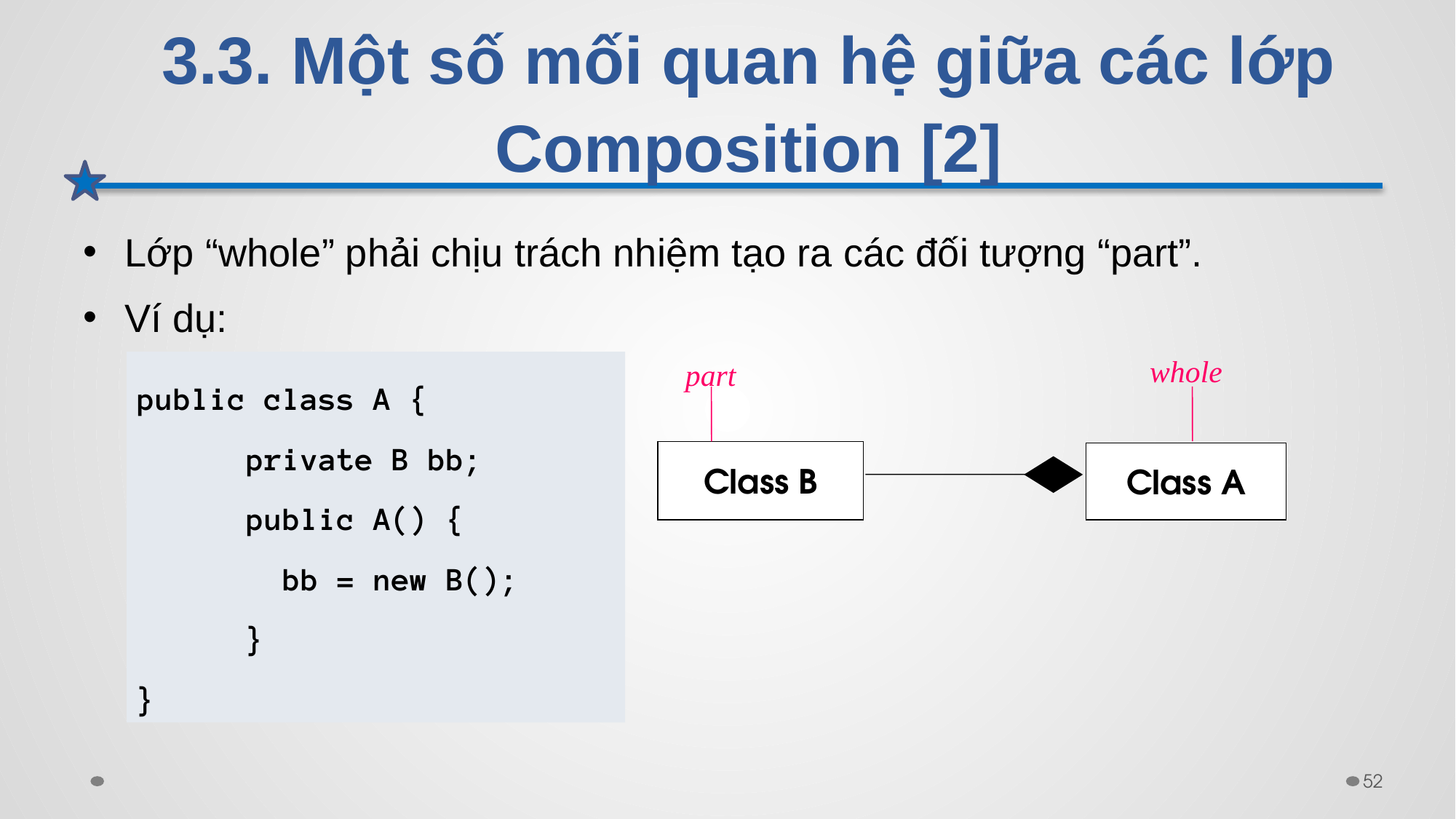

# 3.3. Một số mối quan hệ giữa các lớp Composition [2]
Lớp “whole” phải chịu trách nhiệm tạo ra các đối tượng “part”.
Ví dụ:
whole
part
public class A {
      private B bb;
      public A() {
        bb = new B();
      }
}

Class B
Class A

52